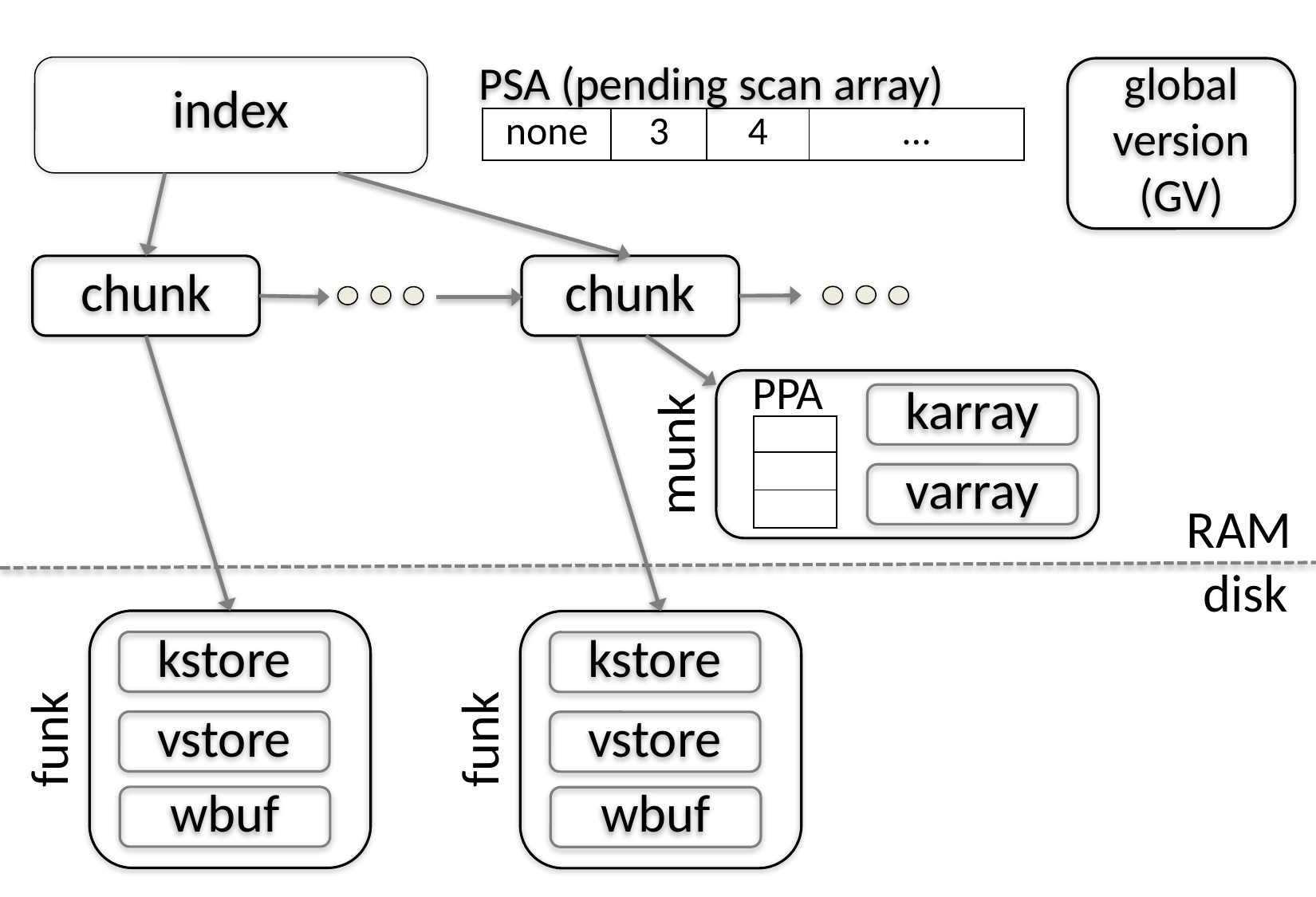

PSA (pending scan array)
index

global version (GV)
| none | 3 | 4 | … |
| --- | --- | --- | --- |
chunk
chunk

PPA

karray
munk
|  |
| --- |
|  |
|  |
varray
RAM
disk

kstore
kstore
funk
funk
vstore
vstore
wbuf
wbuf